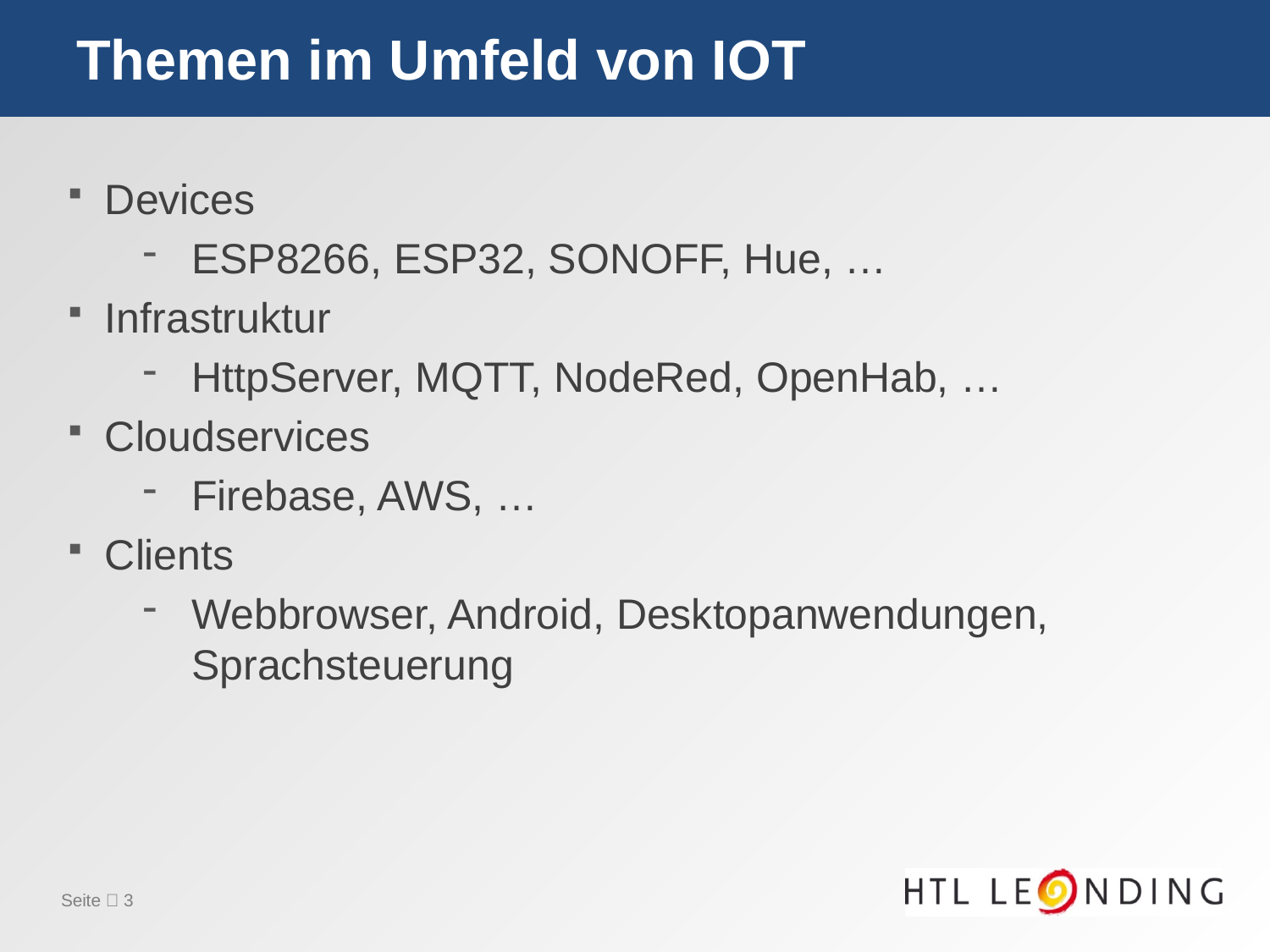

# Themen im Umfeld von IOT
Devices
ESP8266, ESP32, SONOFF, Hue, …
Infrastruktur
HttpServer, MQTT, NodeRed, OpenHab, …
Cloudservices
Firebase, AWS, …
Clients
Webbrowser, Android, Desktopanwendungen, Sprachsteuerung